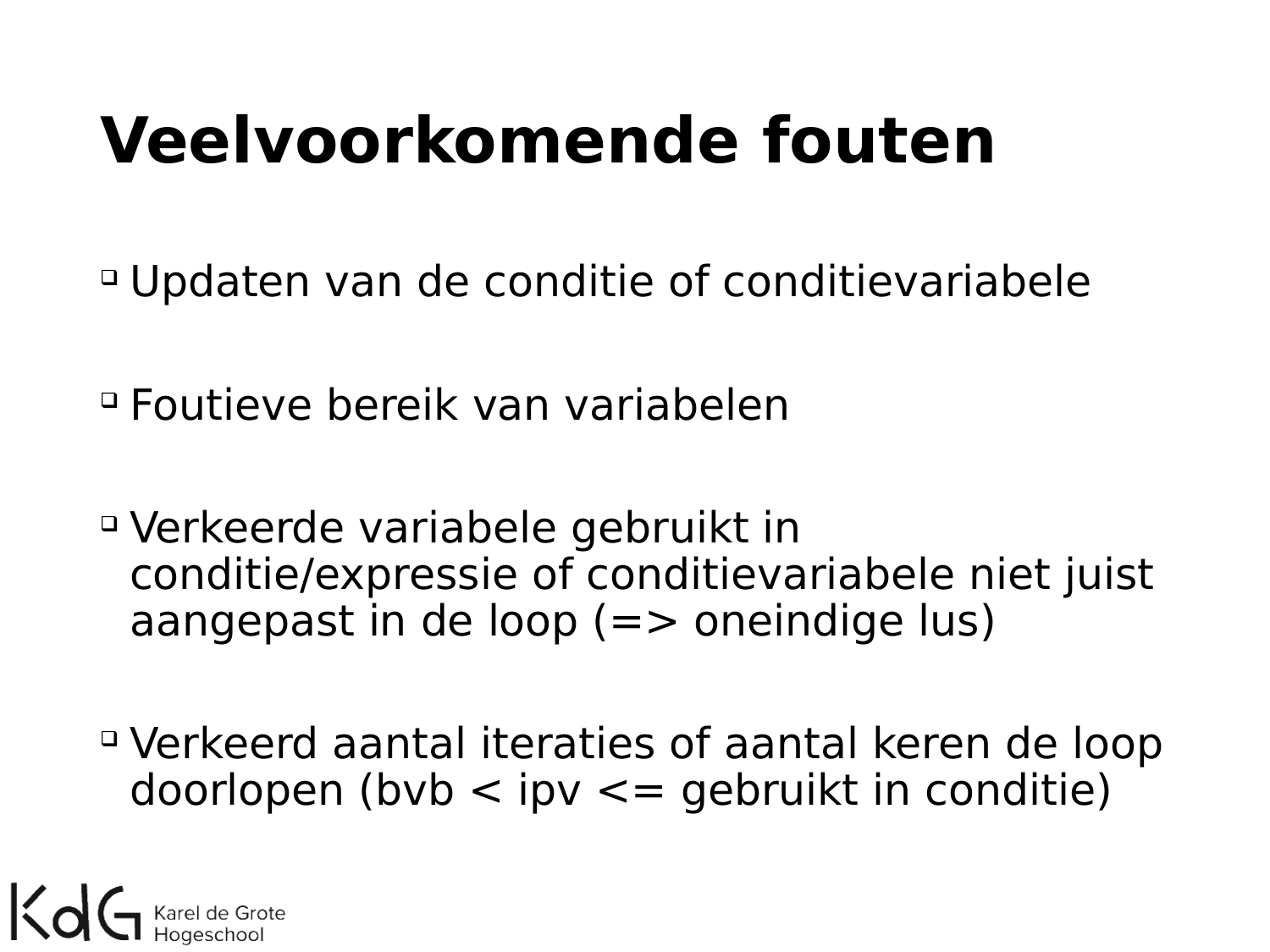

# Veelvoorkomende fouten
Updaten van de conditie of conditievariabele

Foutieve bereik van variabelen

Verkeerde variabele gebruikt in conditie/expressie of conditievariabele niet juist aangepast in de loop (=> oneindige lus)

Verkeerd aantal iteraties of aantal keren de loop doorlopen (bvb < ipv <= gebruikt in conditie)